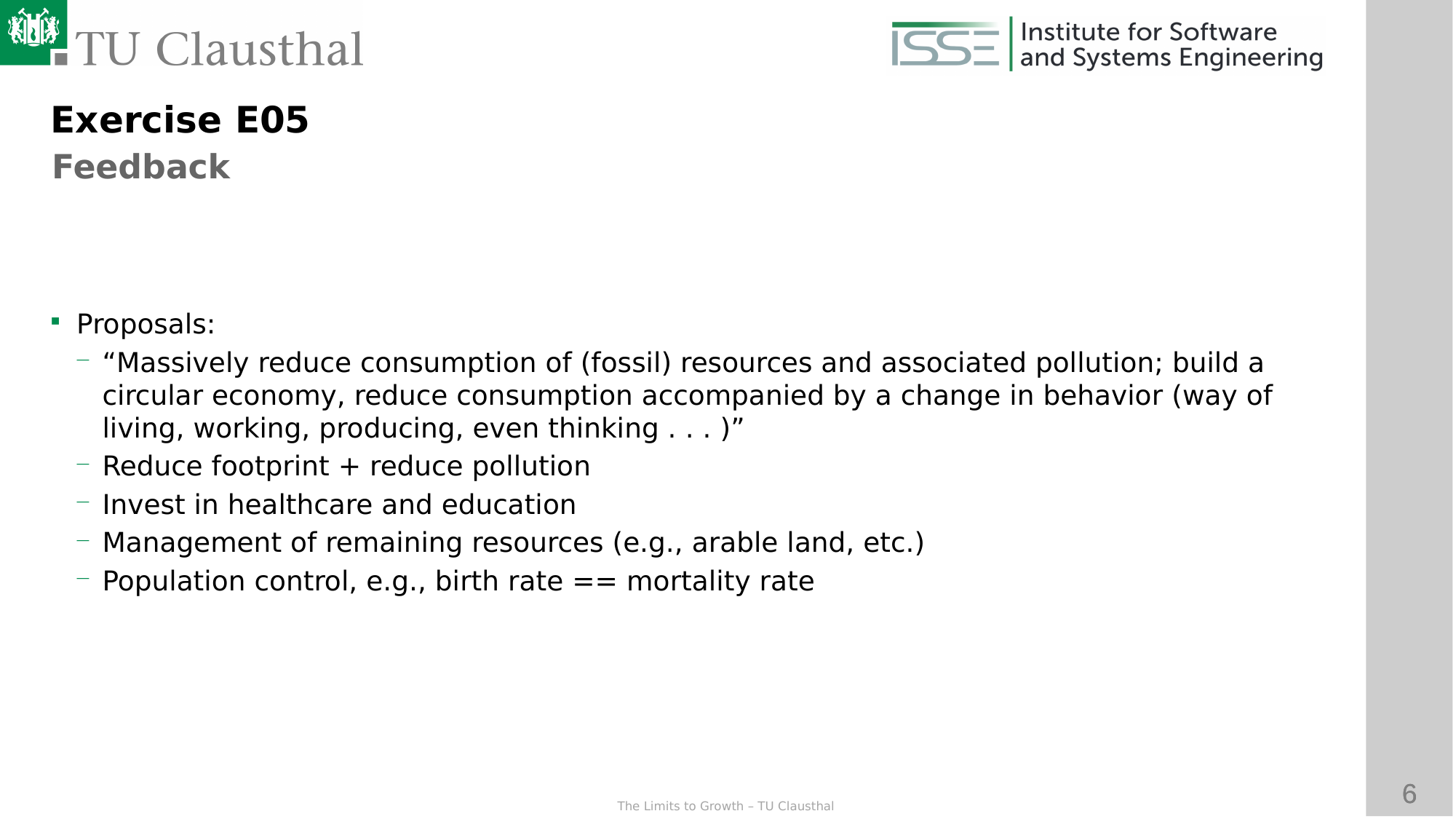

Exercise E05
Feedback
Proposals:
“Massively reduce consumption of (fossil) resources and associated pollution; build a circular economy, reduce consumption accompanied by a change in behavior (way of living, working, producing, even thinking . . . )”
Reduce footprint + reduce pollution
Invest in healthcare and education
Management of remaining resources (e.g., arable land, etc.)
Population control, e.g., birth rate == mortality rate